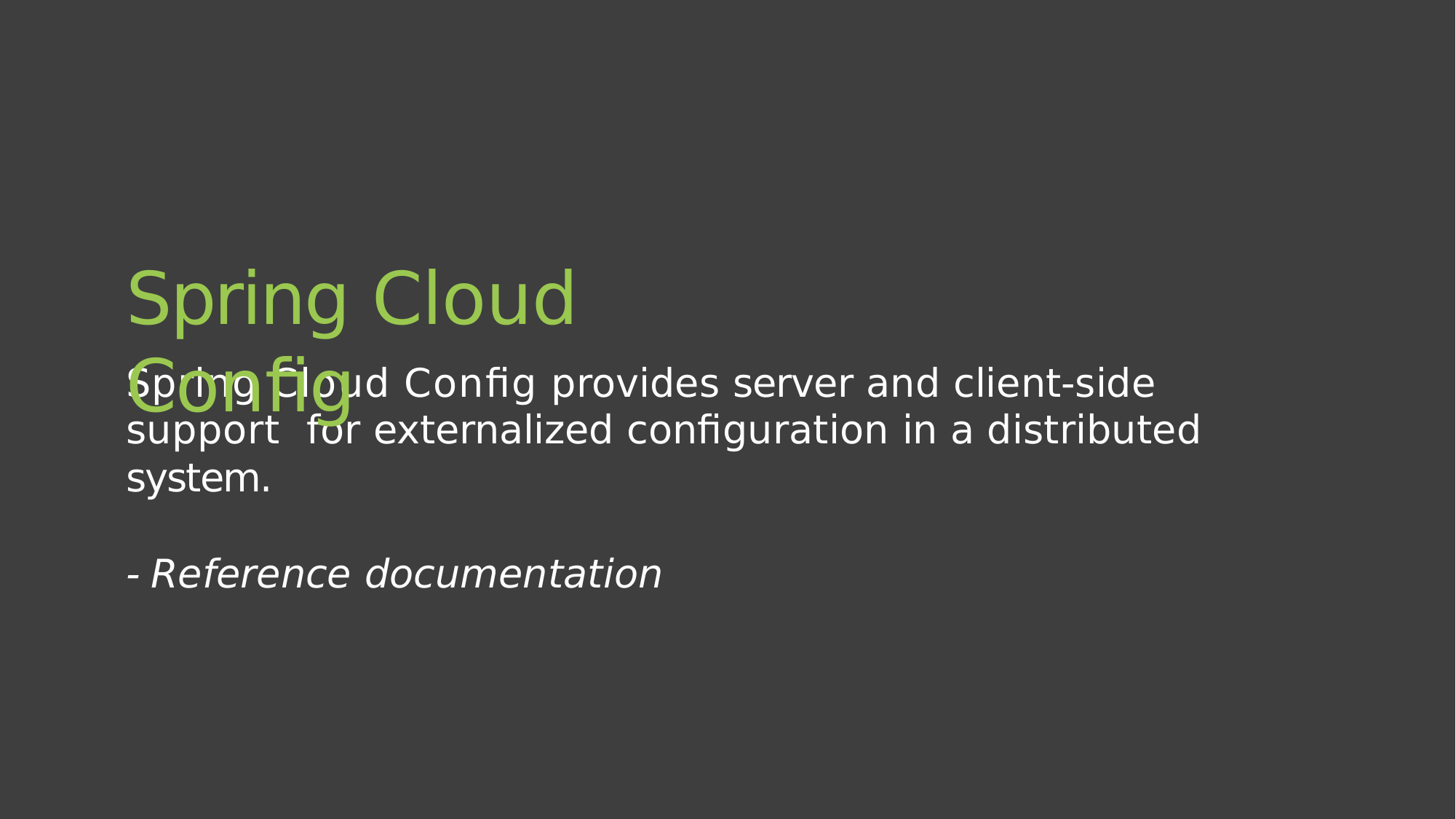

# Spring Cloud Config
Spring Cloud Config provides server and client-side support  for externalized configuration in a distributed system.

- Reference documentation